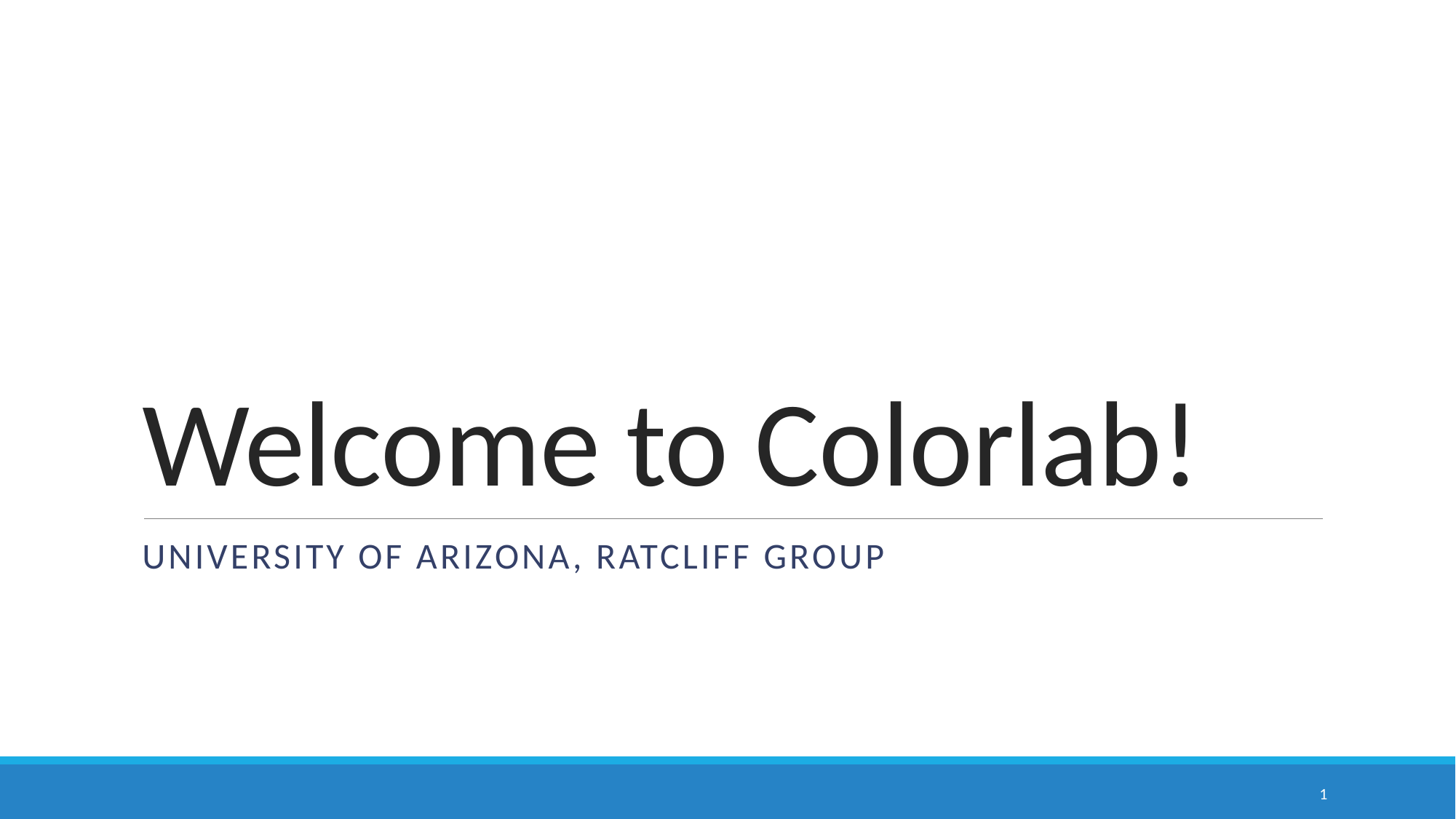

# Welcome to Colorlab!
University of Arizona, ratcliff group
1